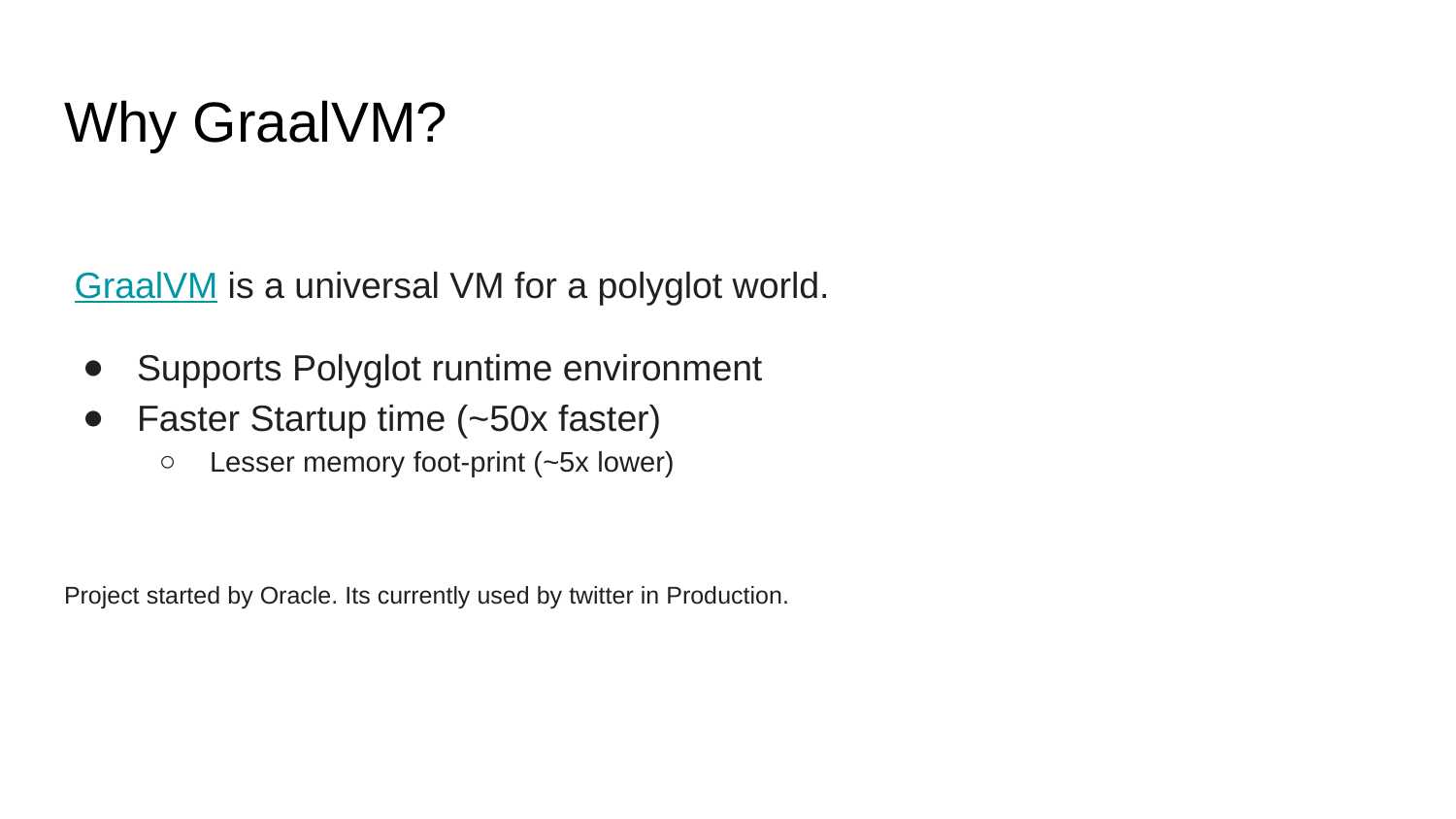

# Why GraalVM?

 GraalVM is a universal VM for a polyglot world.
Supports Polyglot runtime environment
Faster Startup time (~50x faster)
Lesser memory foot-print (~5x lower)

Project started by Oracle. Its currently used by twitter in Production.